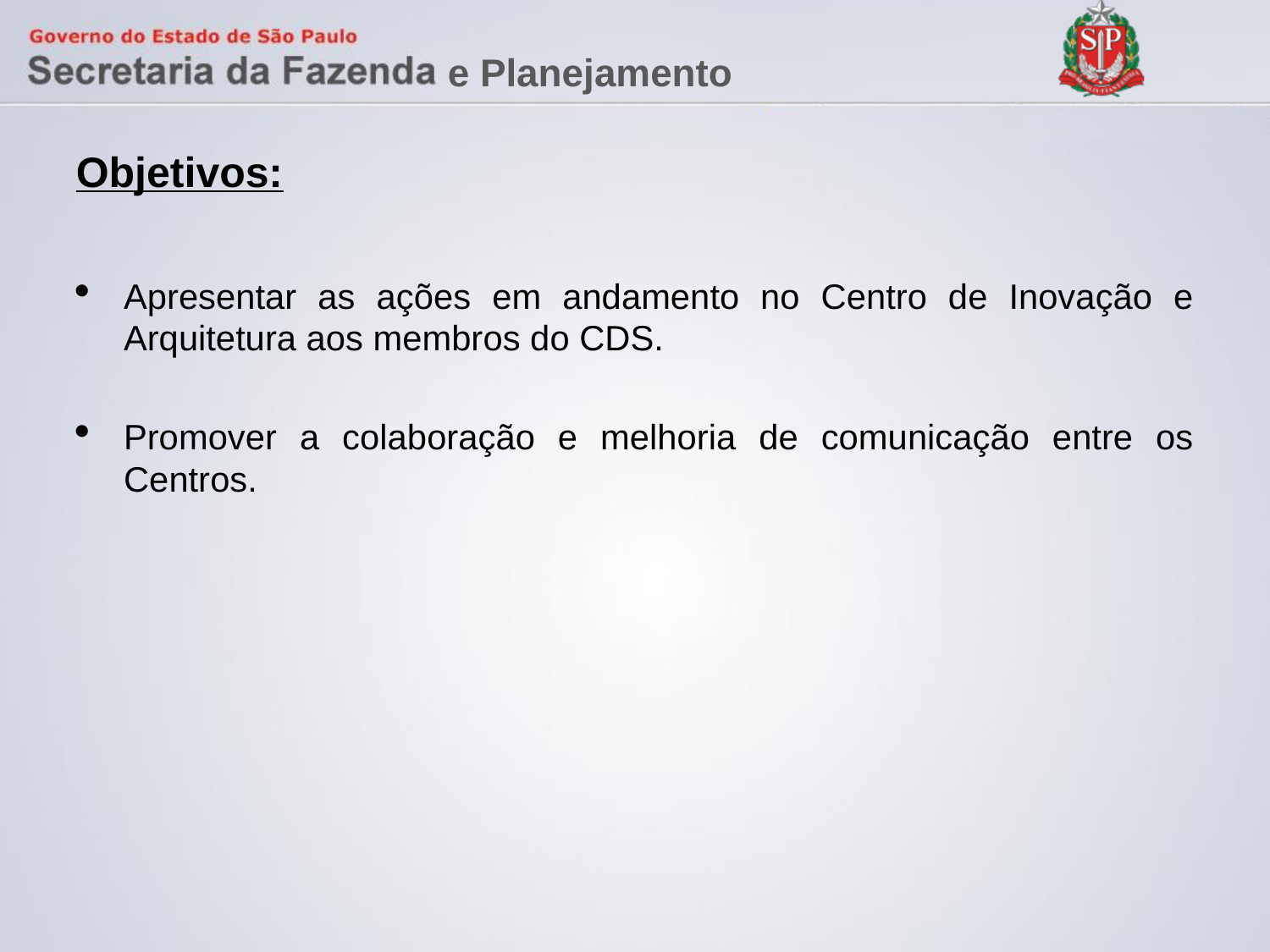

Objetivos:

Apresentar as ações em andamento no Centro de Inovação e Arquitetura aos membros do CDS.

Promover a colaboração e melhoria de comunicação entre os Centros.